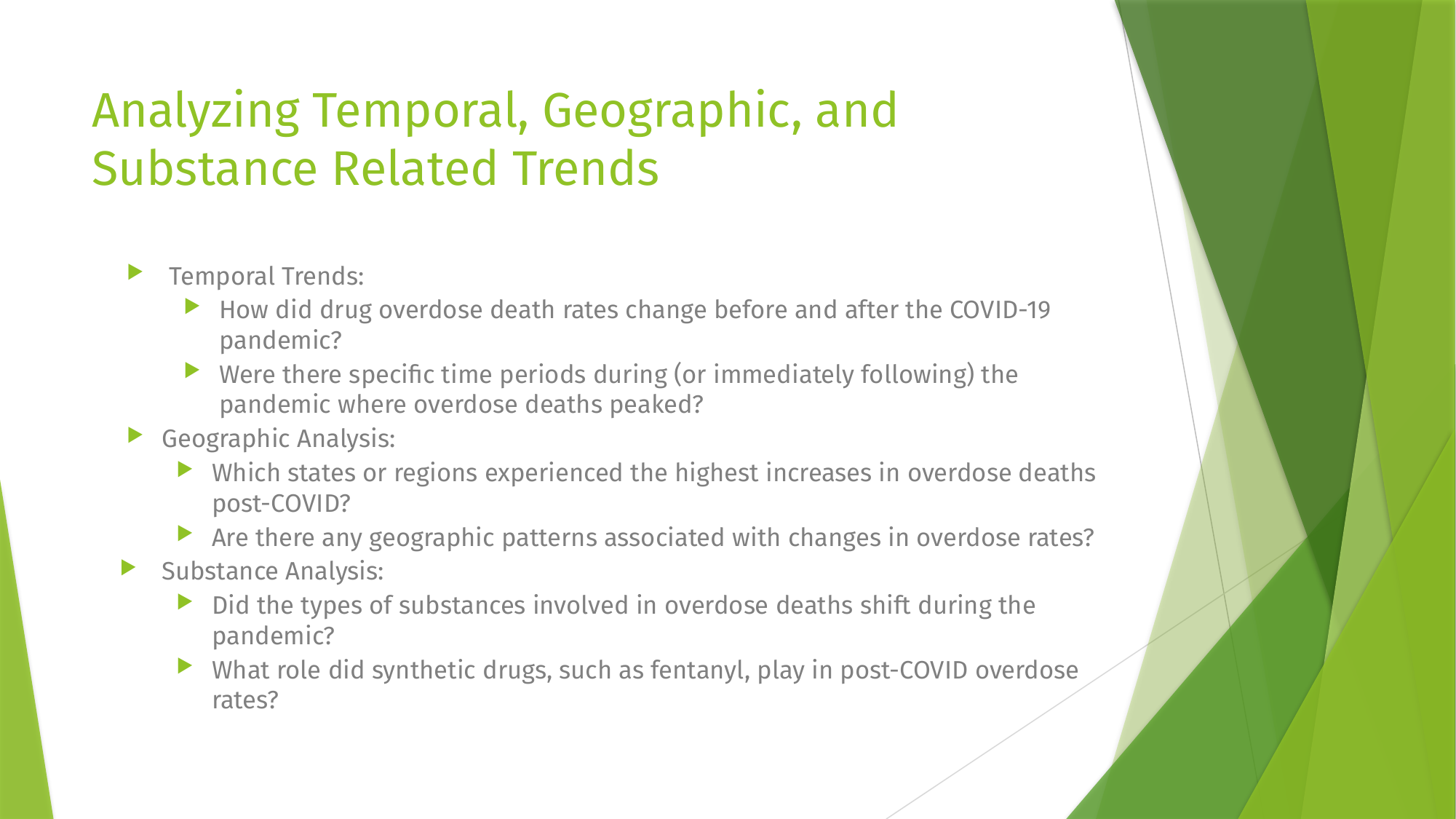

# Analyzing Temporal, Geographic, and Substance Related Trends
Temporal Trends:
How did drug overdose death rates change before and after the COVID-19 pandemic?
Were there specific time periods during (or immediately following) the pandemic where overdose deaths peaked?
Geographic Analysis:
Which states or regions experienced the highest increases in overdose deaths post-COVID?
Are there any geographic patterns associated with changes in overdose rates?
 Substance Analysis:
Did the types of substances involved in overdose deaths shift during the pandemic?
What role did synthetic drugs, such as fentanyl, play in post-COVID overdose rates?